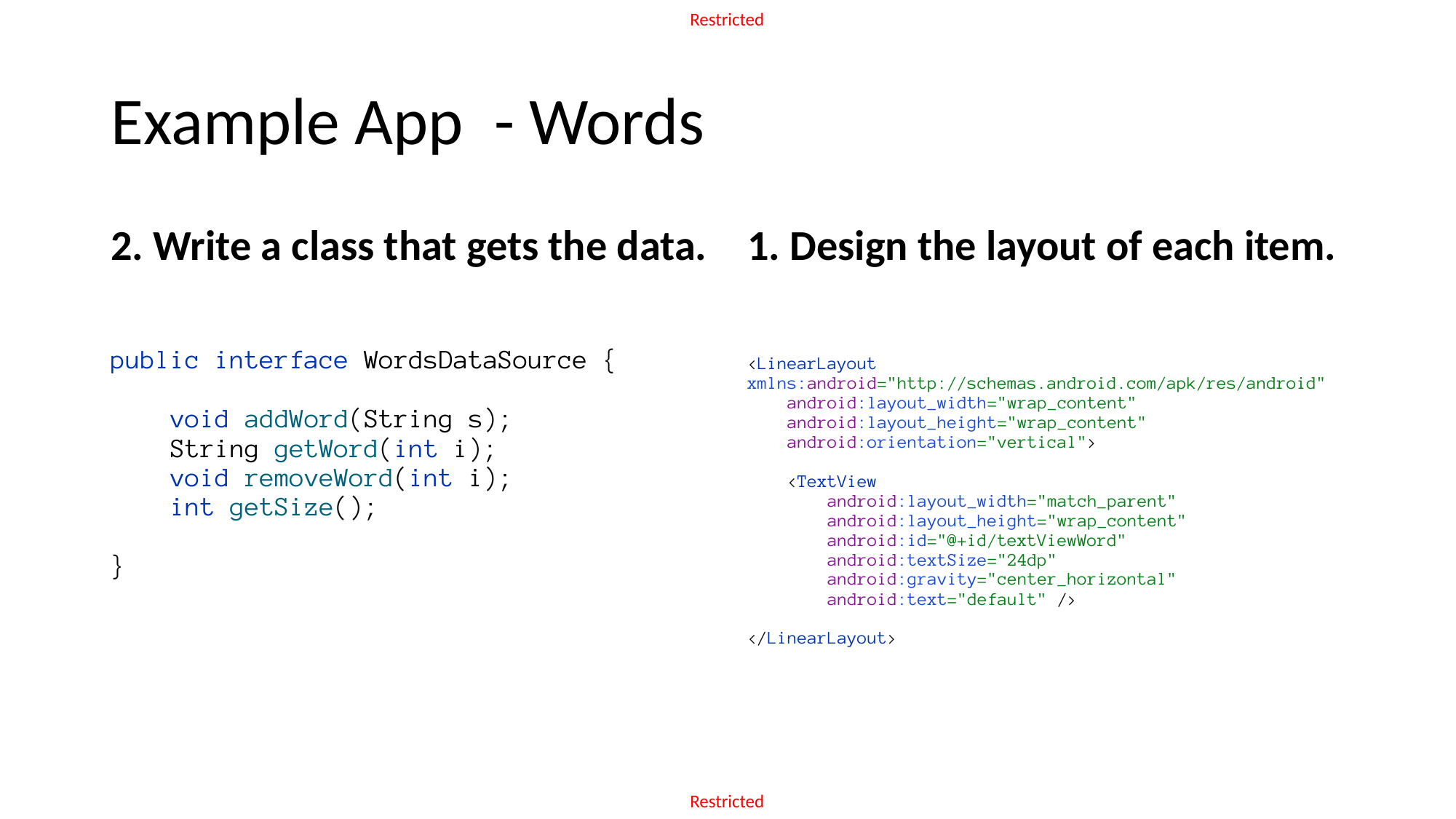

# Example App  - Words
2. Write a class that gets the data.

public interface WordsDataSource {
    void addWord(String s);
    String getWord(int i);
    void removeWord(int i);
    int getSize();
}
1. Design the layout of each item.

<LinearLayout xmlns:android="http://schemas.android.com/apk/res/android"
    android:layout_width="wrap_content"
    android:layout_height="wrap_content"
    android:orientation="vertical">
    <TextView
        android:layout_width="match_parent"
        android:layout_height="wrap_content"
        android:id="@+id/textViewWord"
        android:textSize="24dp"
        android:gravity="center_horizontal"
        android:text="default" />
</LinearLayout>